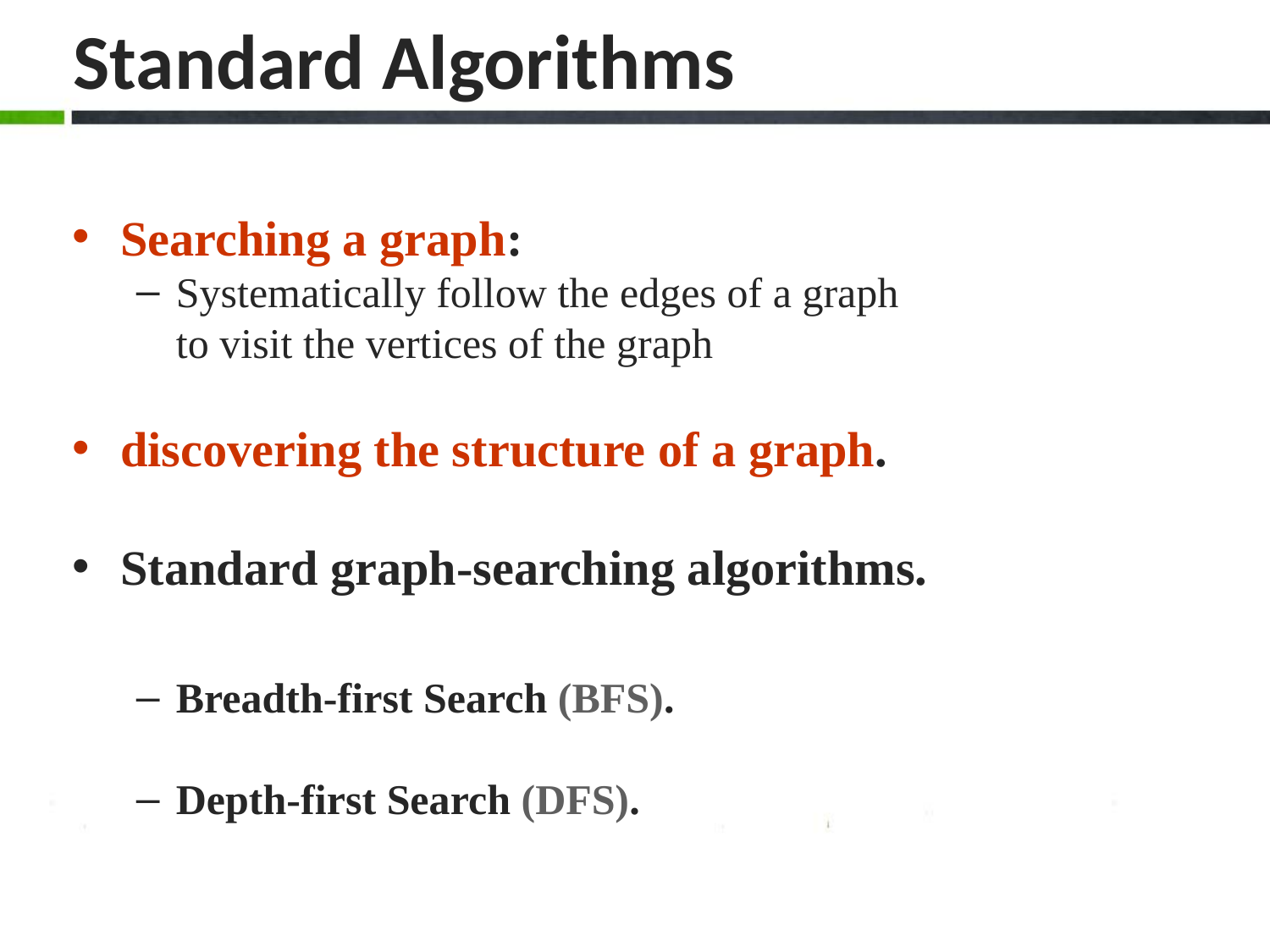

# Standard Algorithms
Searching a graph:
Systematically follow the edges of a graph
to visit the vertices of the graph

discovering the structure of a graph.

Standard graph-searching algorithms.

Breadth-first Search (BFS).

Depth-first Search (DFS).